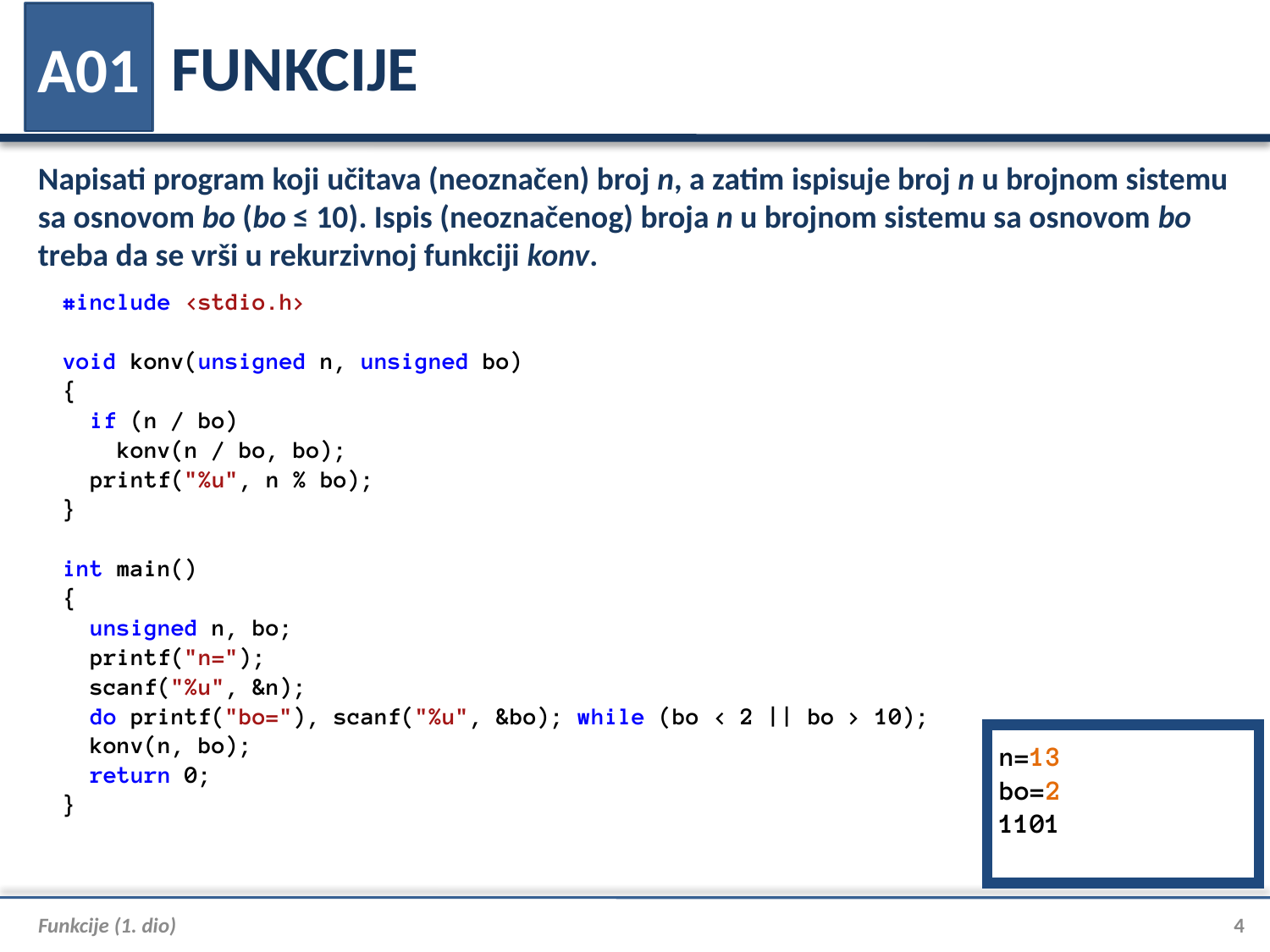

# FUNKCIJE
A01
Napisati program koji učitava (neoznačen) broj n, a zatim ispisuje broj n u brojnom sistemu sa osnovom bo (bo ≤ 10). Ispis (neoznačenog) broja n u brojnom sistemu sa osnovom bo treba da se vrši u rekurzivnoj funkciji konv.
#include <stdio.h>

void konv(unsigned n, unsigned bo)
{
  if (n / bo)
    konv(n / bo, bo);
  printf("%u", n % bo);
}

int main()
{
  unsigned n, bo;
  printf("n=");
  scanf("%u", &n);
  do printf("bo="), scanf("%u", &bo); while (bo < 2 || bo > 10);
  konv(n, bo);
  return 0;
}
n=13
bo=2
1101
Funkcije (1. dio)
4